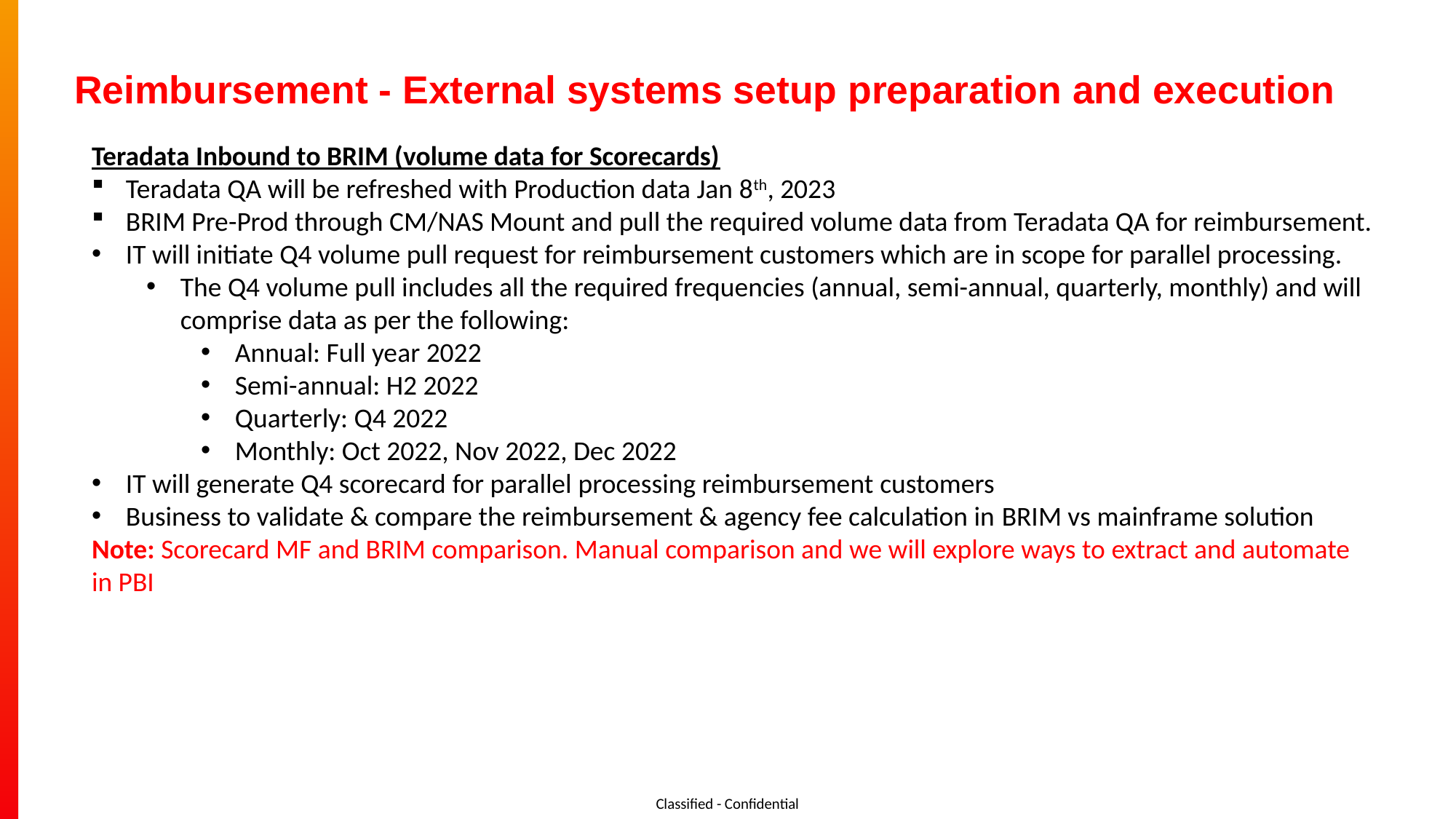

# Reimbursement - External systems setup preparation and execution
Teradata Inbound to BRIM (volume data for Scorecards)
Teradata QA will be refreshed with Production data Jan 8th, 2023
BRIM Pre-Prod through CM/NAS Mount and pull the required volume data from Teradata QA for reimbursement.
IT will initiate Q4 volume pull request for reimbursement customers which are in scope for parallel processing.
The Q4 volume pull includes all the required frequencies (annual, semi-annual, quarterly, monthly) and will comprise data as per the following:
Annual: Full year 2022
Semi-annual: H2 2022
Quarterly: Q4 2022
Monthly: Oct 2022, Nov 2022, Dec 2022
IT will generate Q4 scorecard for parallel processing reimbursement customers
Business to validate & compare the reimbursement & agency fee calculation in BRIM vs mainframe solution
Note: Scorecard MF and BRIM comparison. Manual comparison and we will explore ways to extract and automate in PBI